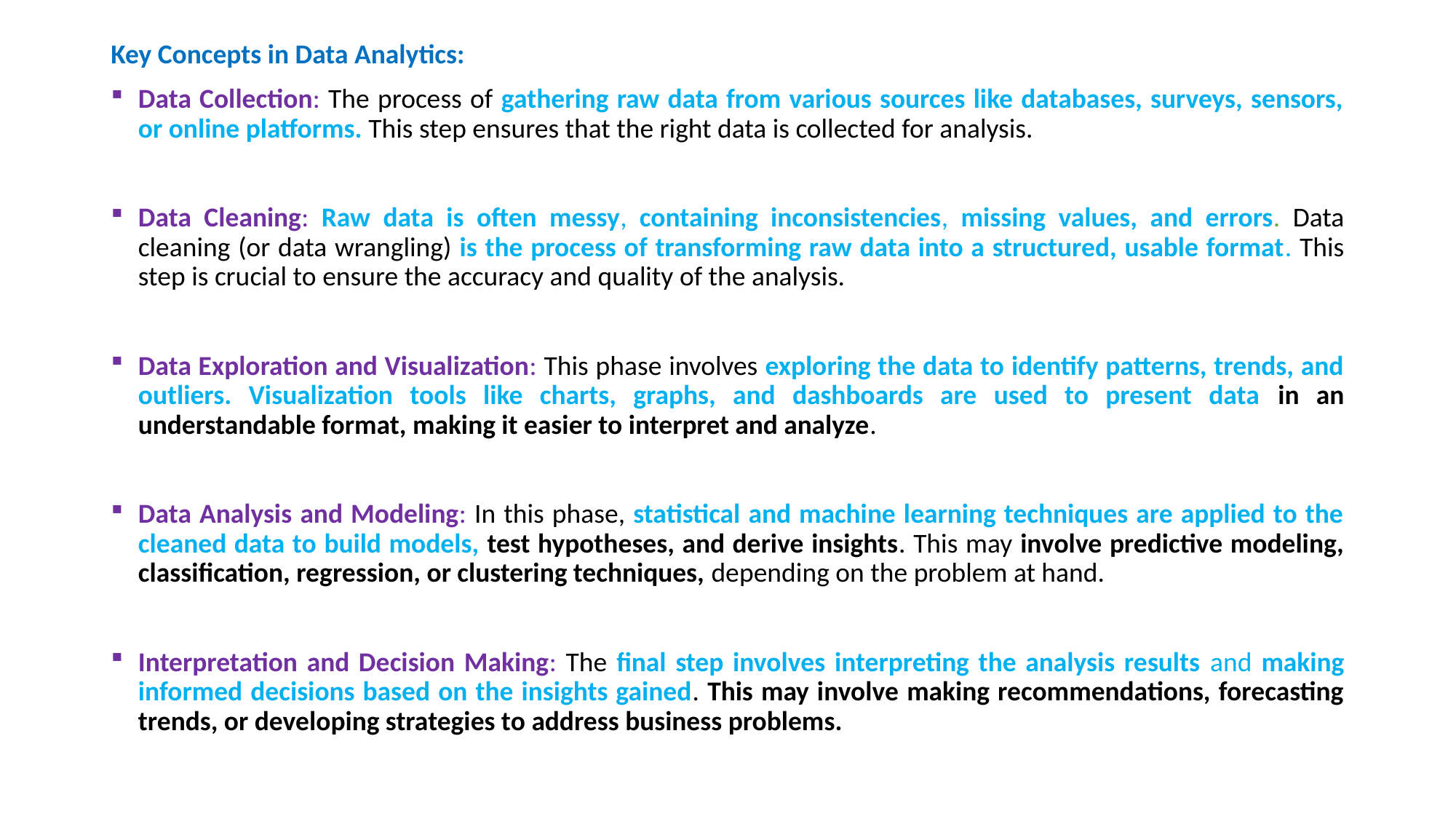

Key Concepts in Data Analytics:
Data Collection: The process of gathering raw data from various sources like databases, surveys, sensors, or online platforms. This step ensures that the right data is collected for analysis.

Data Cleaning: Raw data is often messy, containing inconsistencies, missing values, and errors. Data cleaning (or data wrangling) is the process of transforming raw data into a structured, usable format. This step is crucial to ensure the accuracy and quality of the analysis.

Data Exploration and Visualization: This phase involves exploring the data to identify patterns, trends, and outliers. Visualization tools like charts, graphs, and dashboards are used to present data in an understandable format, making it easier to interpret and analyze.

Data Analysis and Modeling: In this phase, statistical and machine learning techniques are applied to the cleaned data to build models, test hypotheses, and derive insights. This may involve predictive modeling, classification, regression, or clustering techniques, depending on the problem at hand.

Interpretation and Decision Making: The final step involves interpreting the analysis results and making informed decisions based on the insights gained. This may involve making recommendations, forecasting trends, or developing strategies to address business problems.